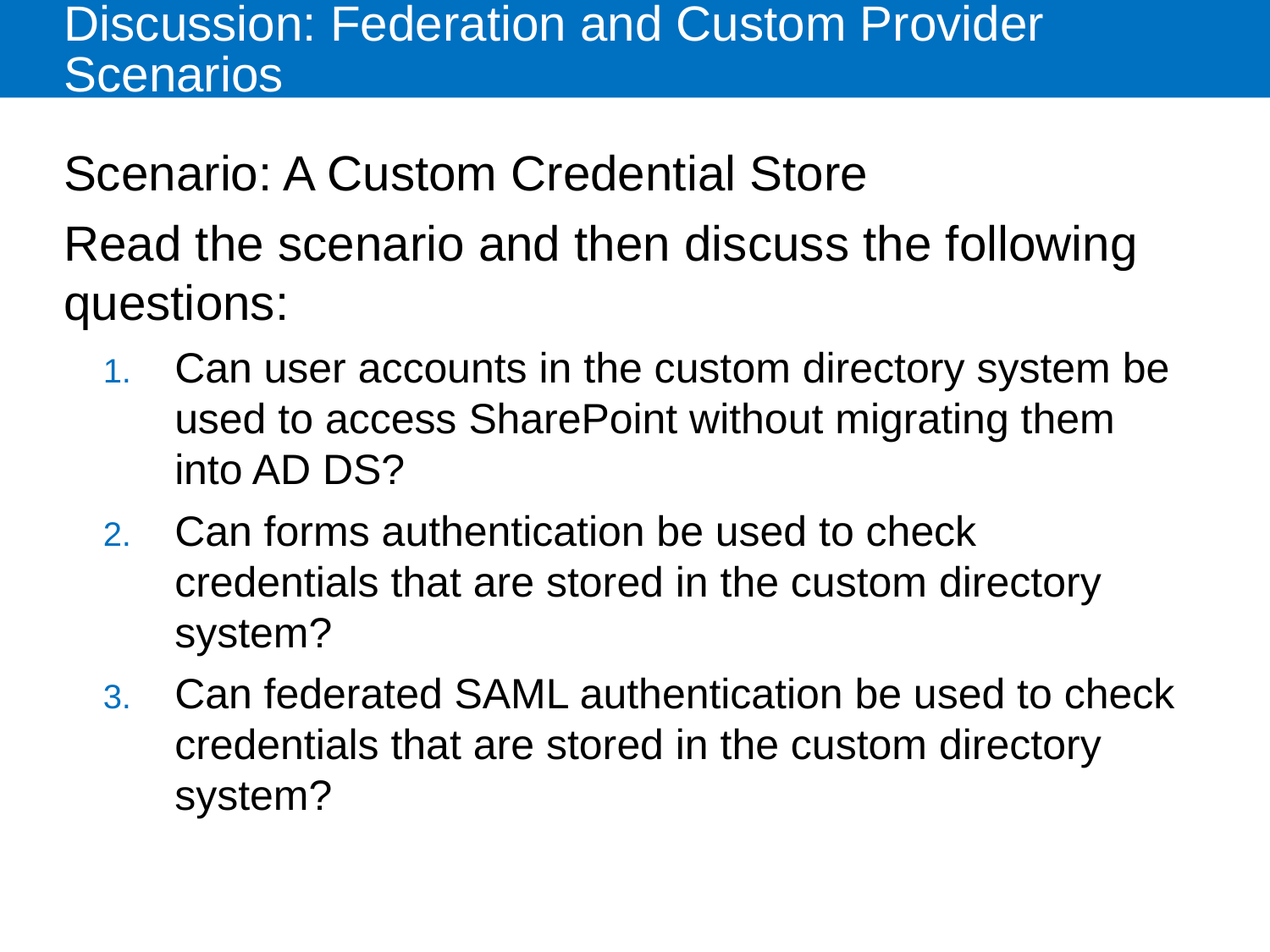

# Discussion: Federation and Custom Provider Scenarios
Scenario: A Custom Credential Store
Read the scenario and then discuss the following questions:
Can user accounts in the custom directory system be used to access SharePoint without migrating them into AD DS?
Can forms authentication be used to check credentials that are stored in the custom directory system?
Can federated SAML authentication be used to check credentials that are stored in the custom directory system?